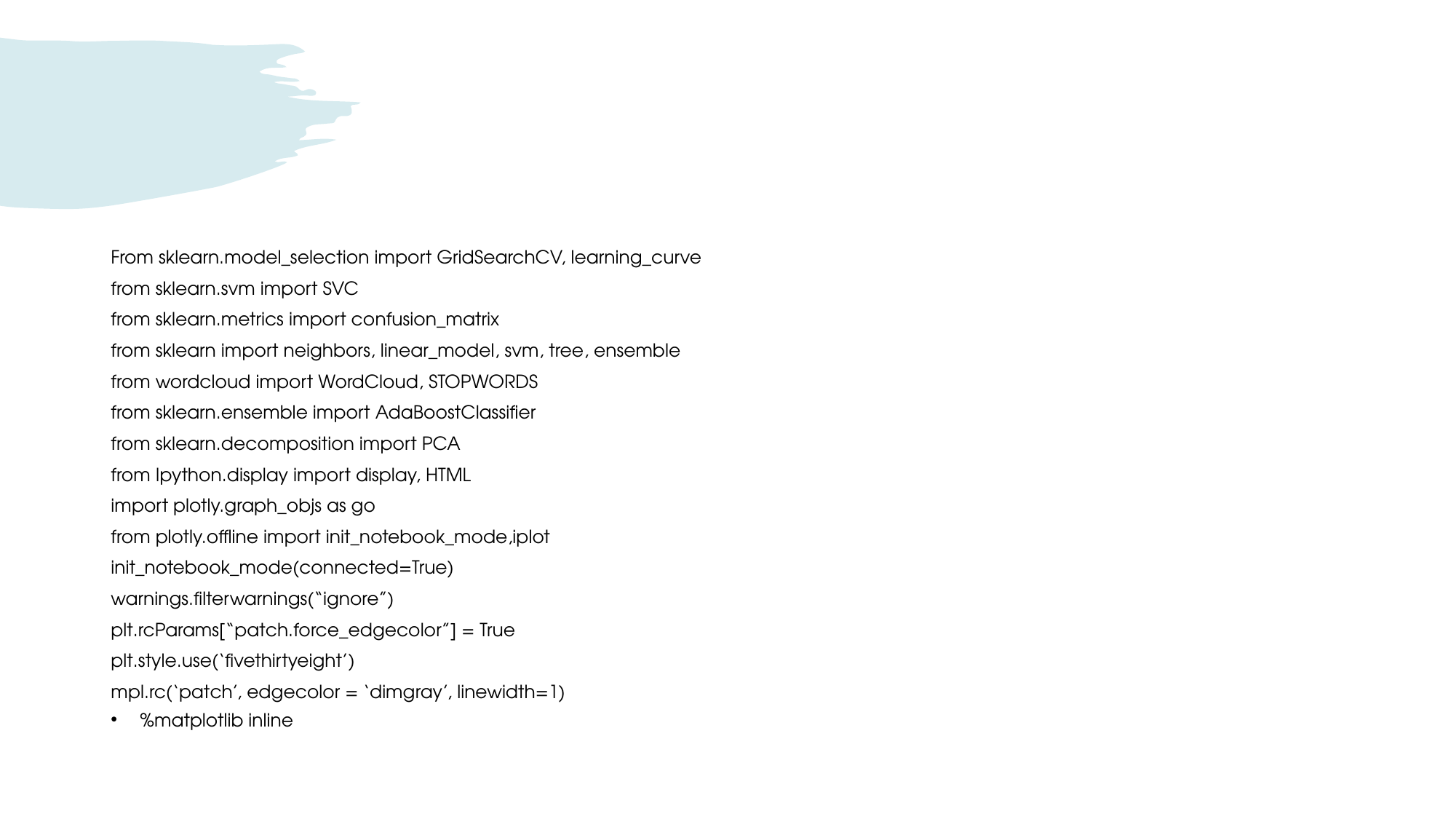

#
From sklearn.model_selection import GridSearchCV, learning_curve
from sklearn.svm import SVC
from sklearn.metrics import confusion_matrix
from sklearn import neighbors, linear_model, svm, tree, ensemble
from wordcloud import WordCloud, STOPWORDS
from sklearn.ensemble import AdaBoostClassifier
from sklearn.decomposition import PCA
from Ipython.display import display, HTML
import plotly.graph_objs as go
from plotly.offline import init_notebook_mode,iplot
init_notebook_mode(connected=True)
warnings.filterwarnings(“ignore”)
plt.rcParams[“patch.force_edgecolor”] = True
plt.style.use(‘fivethirtyeight’)
mpl.rc(‘patch’, edgecolor = ‘dimgray’, linewidth=1)
%matplotlib inline